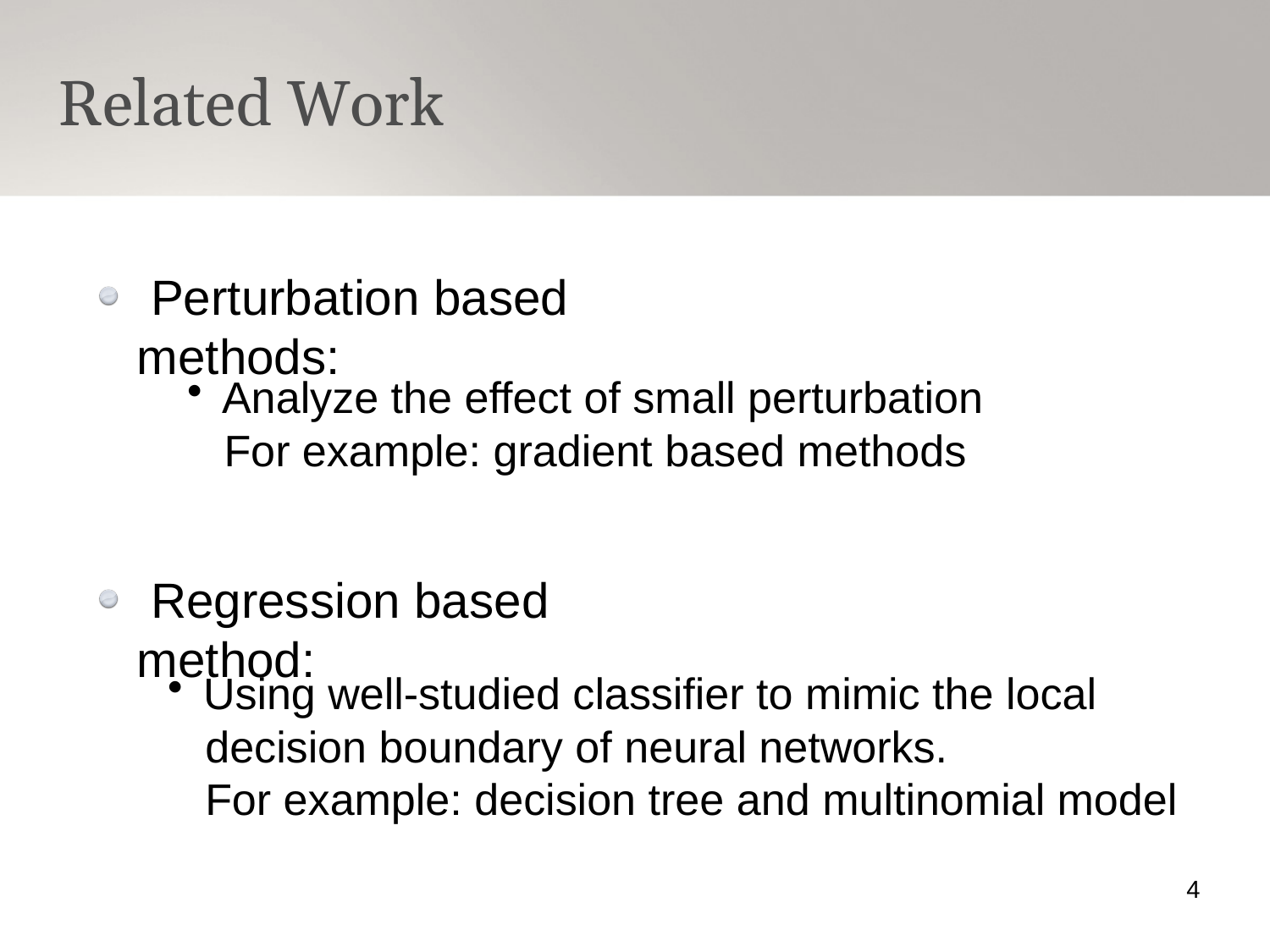

Related Work
 Perturbation based methods:
Analyze the effect of small perturbation
   For example: gradient based methods
 Regression based method:
Using well-studied classifier to mimic the local
   decision boundary of neural networks.
   For example: decision tree and multinomial model
4